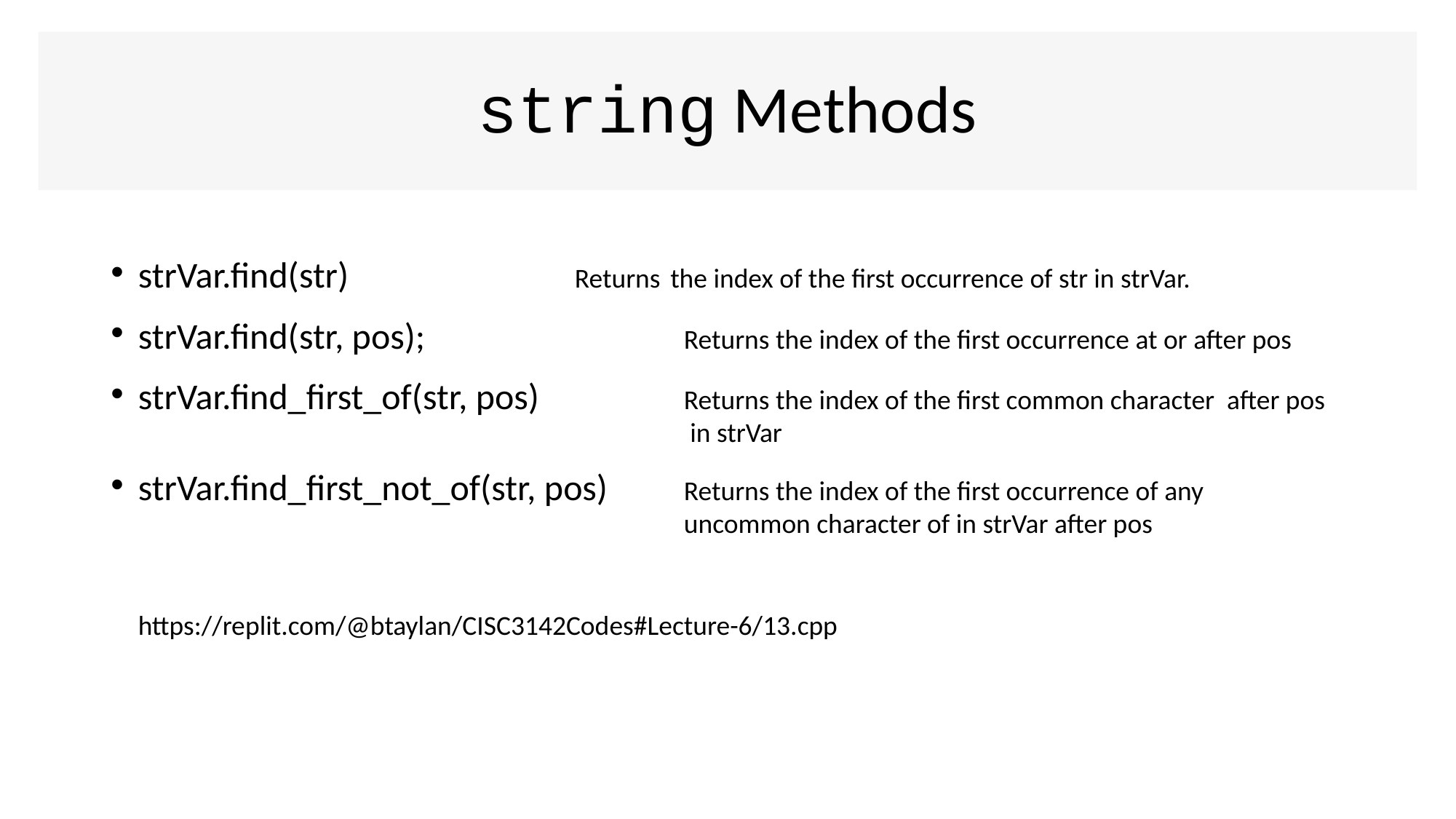

# string Methods
strVar.find(str)			Returns the index of the first occurrence of str in strVar.
strVar.find(str, pos);			Returns the index of the first occurrence at or after pos
strVar.find_first_of(str, pos)		Returns the index of the first common character  after pos
					 in strVar
strVar.find_first_not_of(str, pos)	Returns the index of the first occurrence of any 							uncommon character of in strVar after pos
https://replit.com/@btaylan/CISC3142Codes#Lecture-6/13.cpp